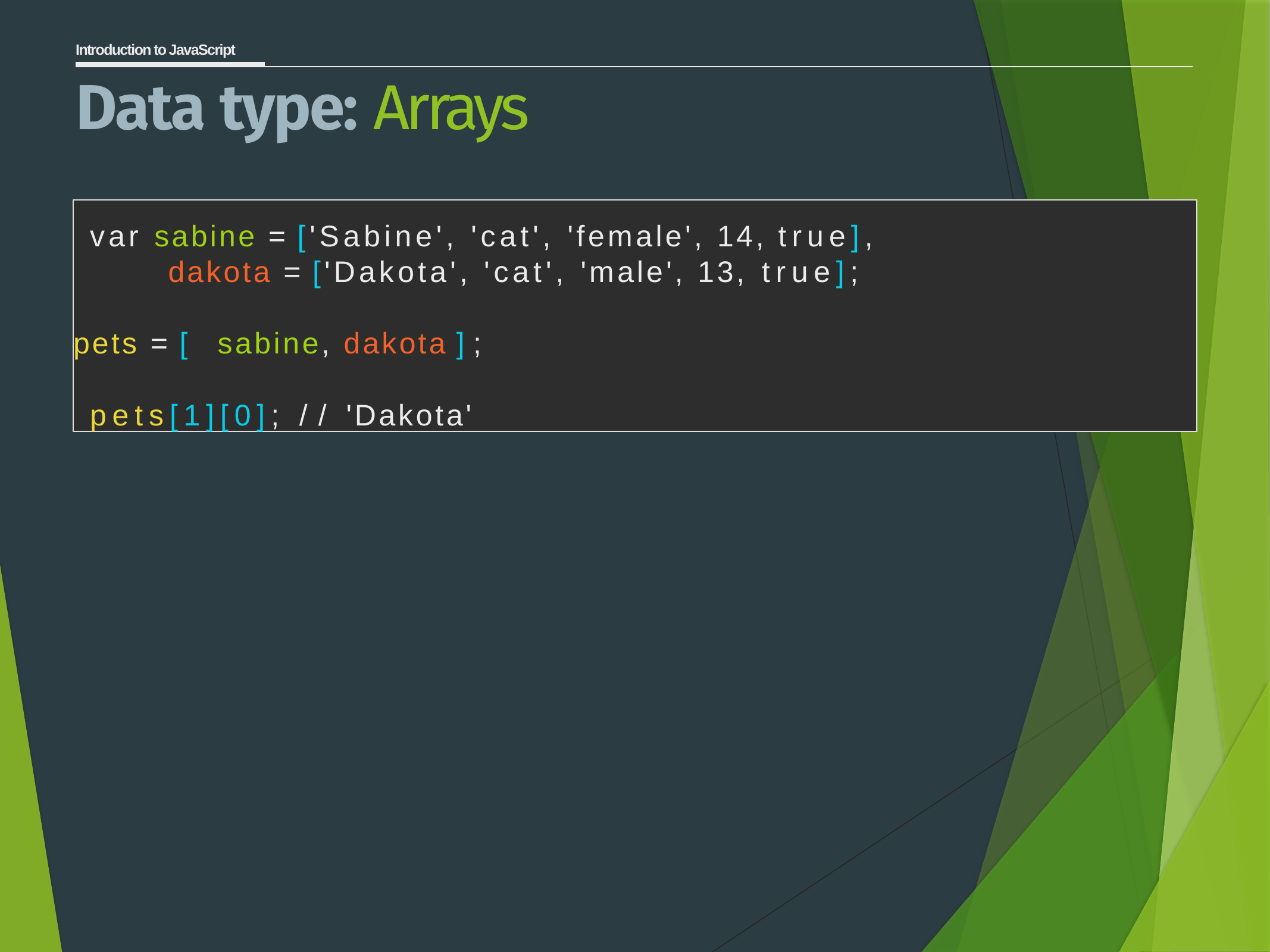

Introduction to JavaScript

# Data type: Arrays

var sabine = ['Sabine', 'cat', 'female', 14, true],  dakota = ['Dakota', 'cat', 'male', 13, true];
pets = [ sabine, dakota ];  pets[1][0]; // 'Dakota'